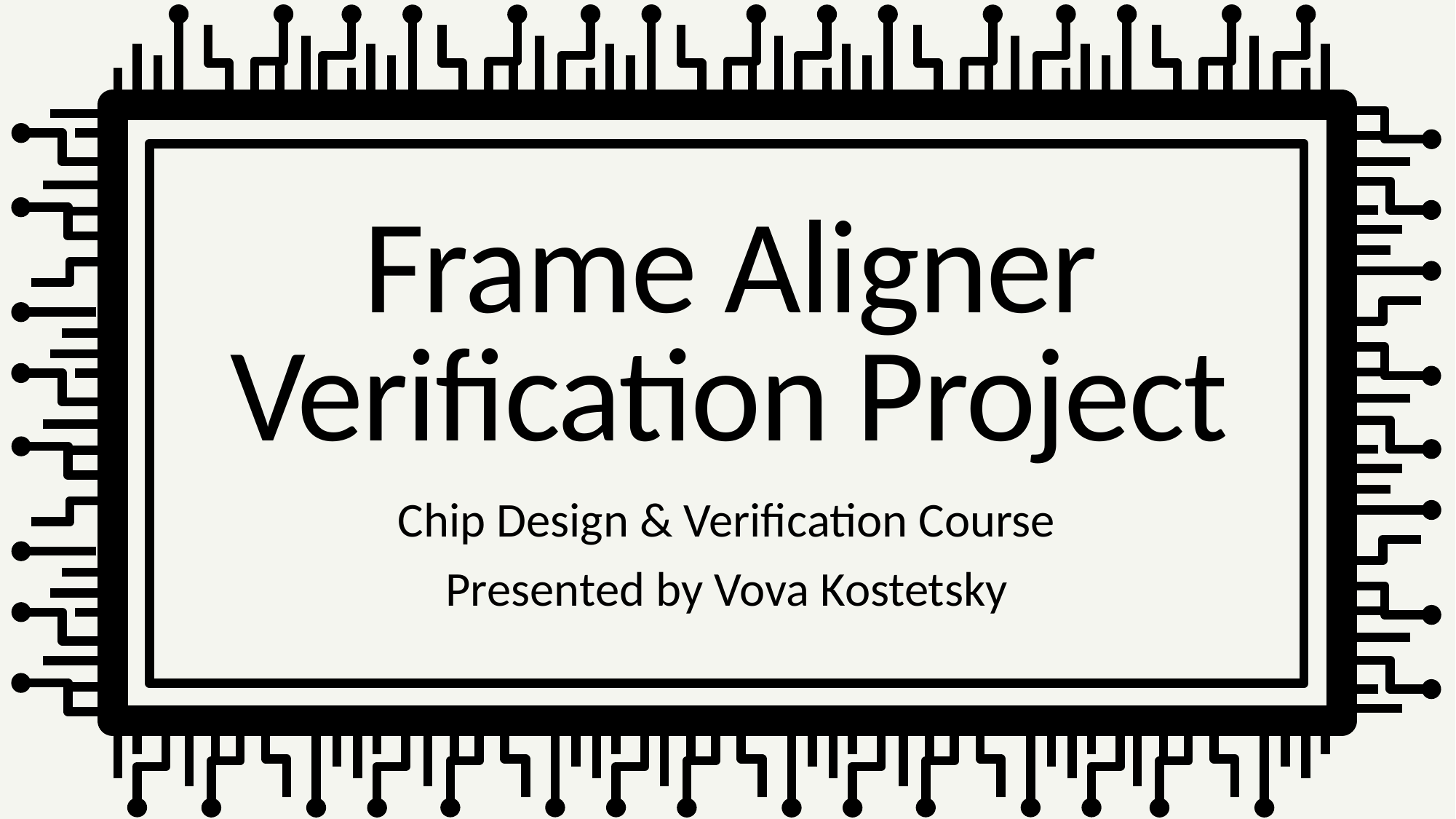

# Frame Aligner Verification Project

Chip Design & Verification Course
Presented by Vova Kostetsky